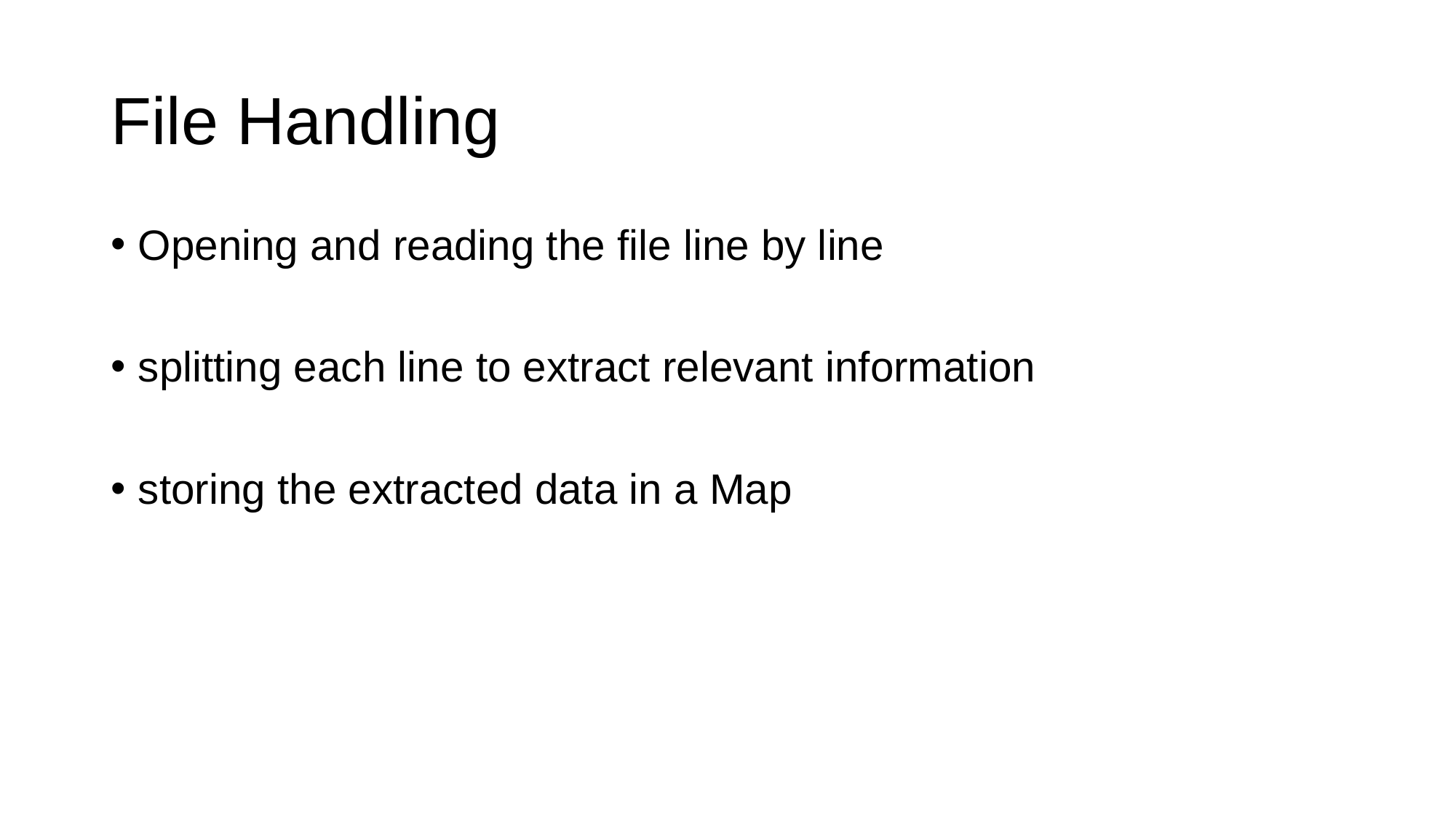

# File Handling
Opening and reading the file line by line

splitting each line to extract relevant information

storing the extracted data in a Map